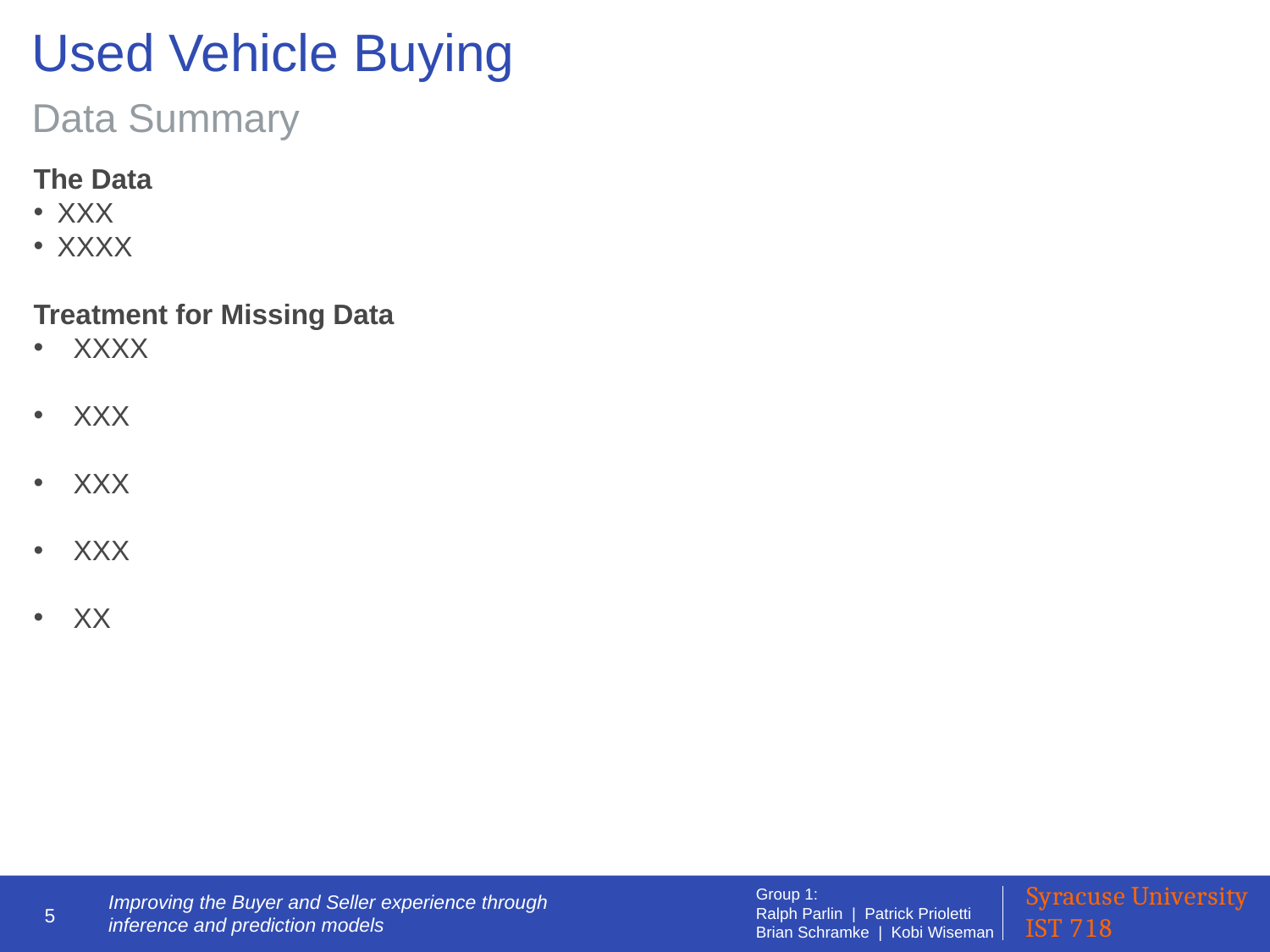

# Used Vehicle Buying
Data Summary
The Data
XXX
XXXX

Treatment for Missing Data
XXXX

XXX

XXX

XXX

XX
5